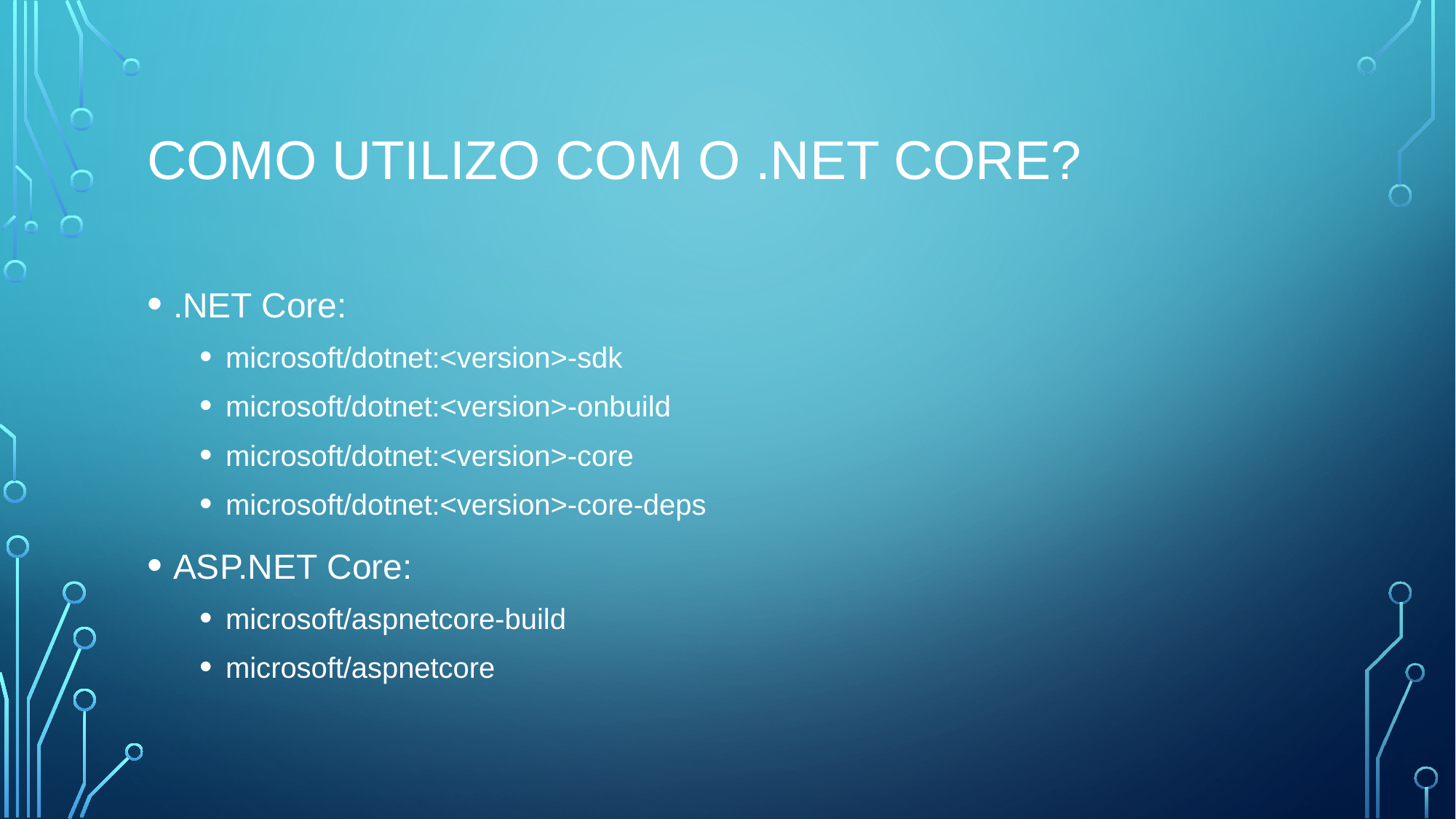

# Como utilizo com o .NET Core?
.NET Core:
microsoft/dotnet:<version>-sdk
microsoft/dotnet:<version>-onbuild
microsoft/dotnet:<version>-core
microsoft/dotnet:<version>-core-deps
ASP.NET Core:
microsoft/aspnetcore-build
microsoft/aspnetcore